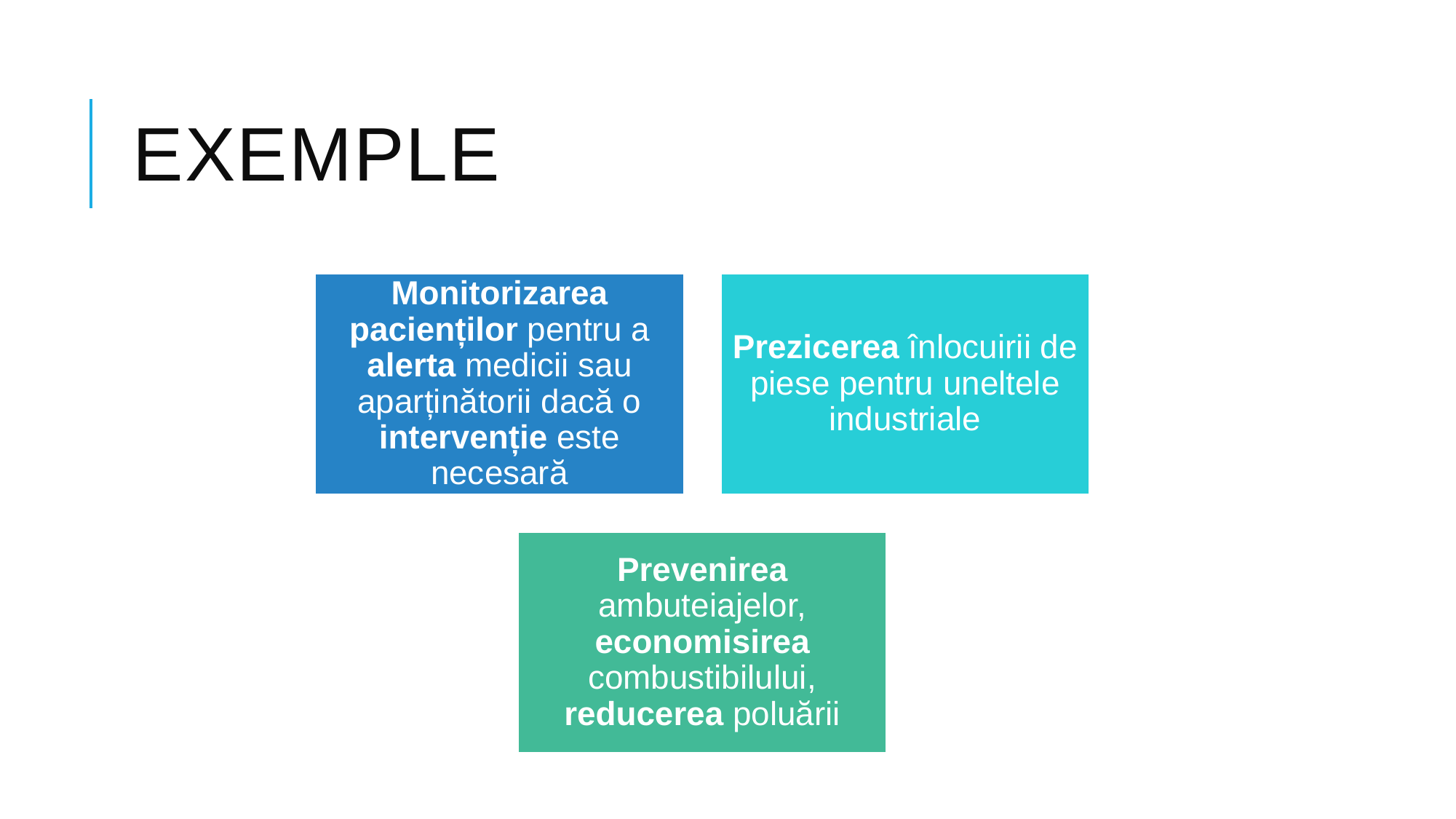

# Exemple
Monitorizarea pacienților pentru a alerta medicii sau aparținătorii dacă o intervenție este necesară
Prezicerea înlocuirii de piese pentru uneltele industriale
Prevenirea ambuteiajelor, economisirea combustibilului, reducerea poluării